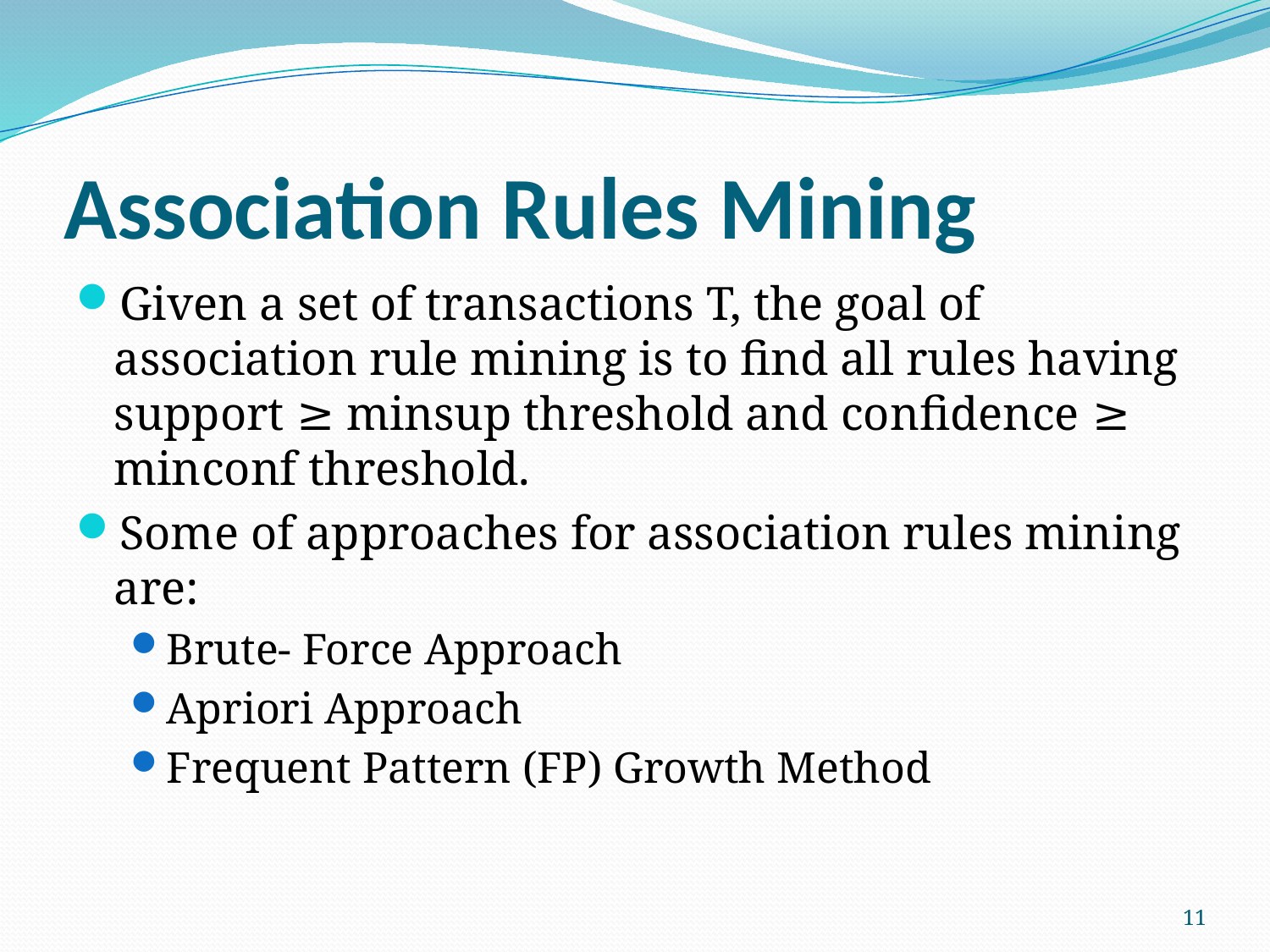

# Association Rules Mining
Given a set of transactions T, the goal of association rule mining is to find all rules having support ≥ minsup threshold and confidence ≥ minconf threshold.
Some of approaches for association rules mining are:
Brute- Force Approach
Apriori Approach
Frequent Pattern (FP) Growth Method

11